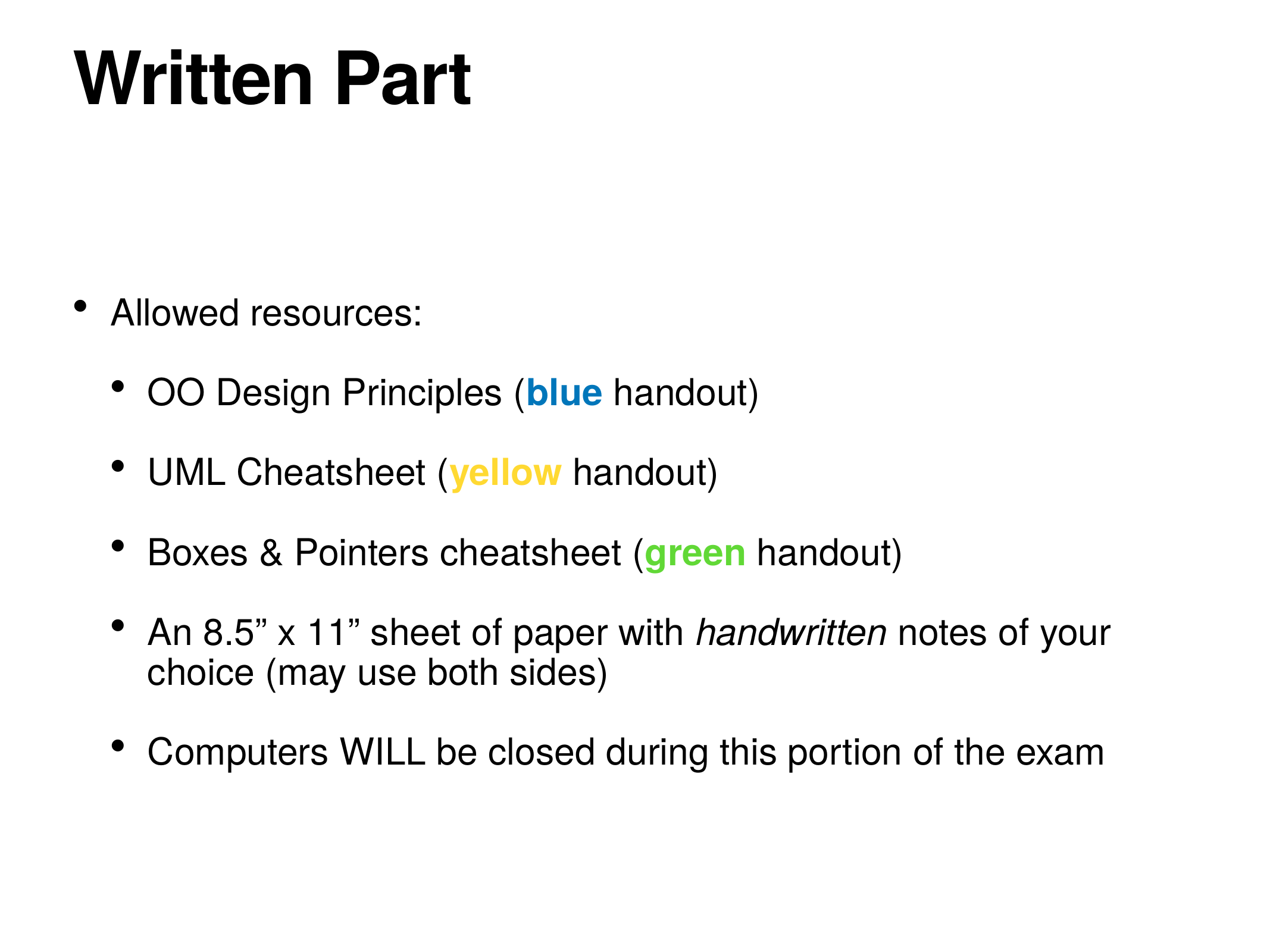

# Written Part

Allowed resources:
OO Design Principles (blue handout)
UML Cheatsheet (yellow handout)
Boxes & Pointers cheatsheet (green handout)
An 8.5” x 11” sheet of paper with handwritten notes of your choice (may use both sides)
Computers WILL be closed during this portion of the exam